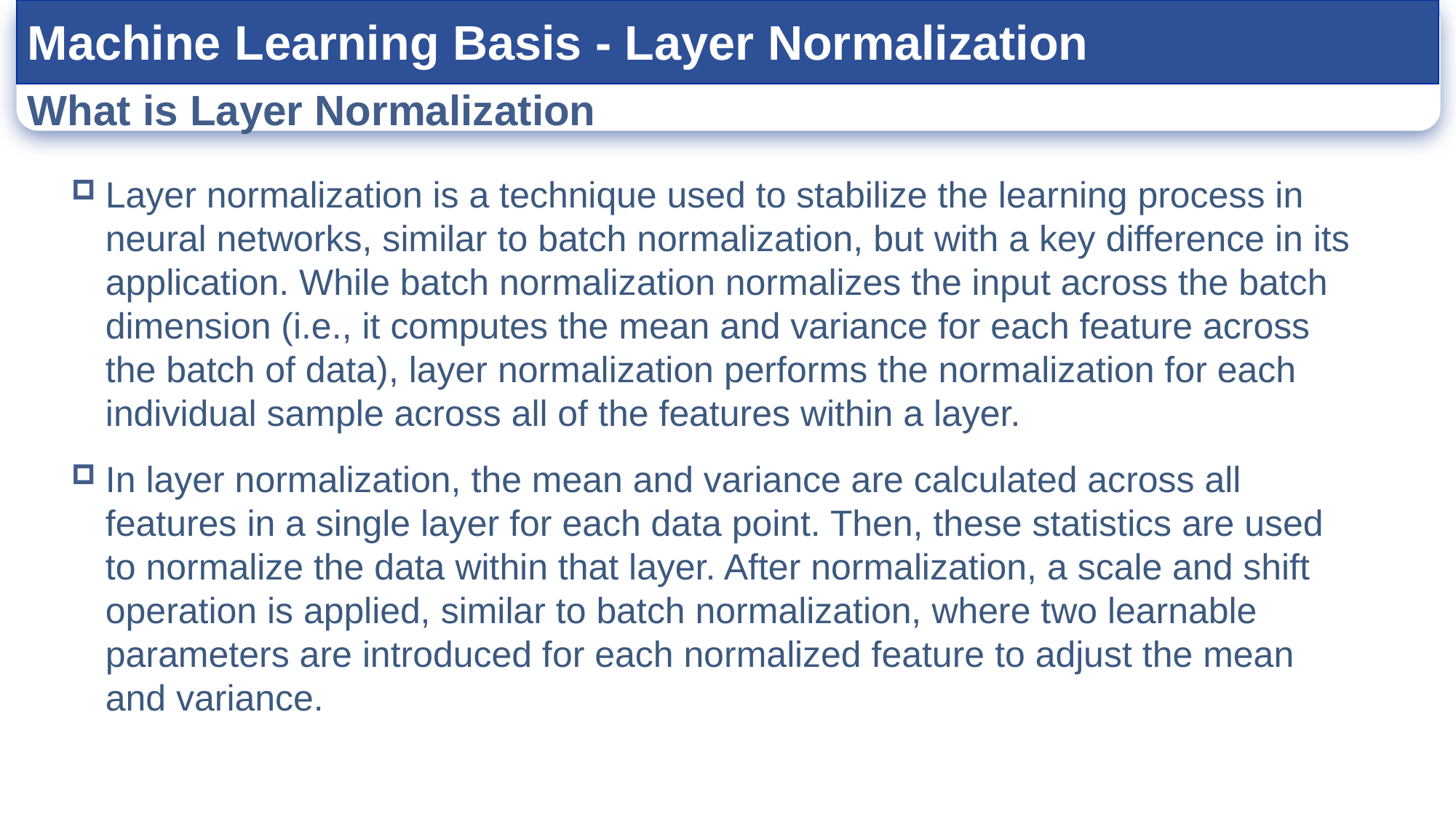

Machine Learning Basis - Layer Normalization
# What is Layer Normalization
Layer normalization is a technique used to stabilize the learning process in neural networks, similar to batch normalization, but with a key difference in its application. While batch normalization normalizes the input across the batch dimension (i.e., it computes the mean and variance for each feature across the batch of data), layer normalization performs the normalization for each individual sample across all of the features within a layer.
In layer normalization, the mean and variance are calculated across all features in a single layer for each data point. Then, these statistics are used to normalize the data within that layer. After normalization, a scale and shift operation is applied, similar to batch normalization, where two learnable parameters are introduced for each normalized feature to adjust the mean and variance.